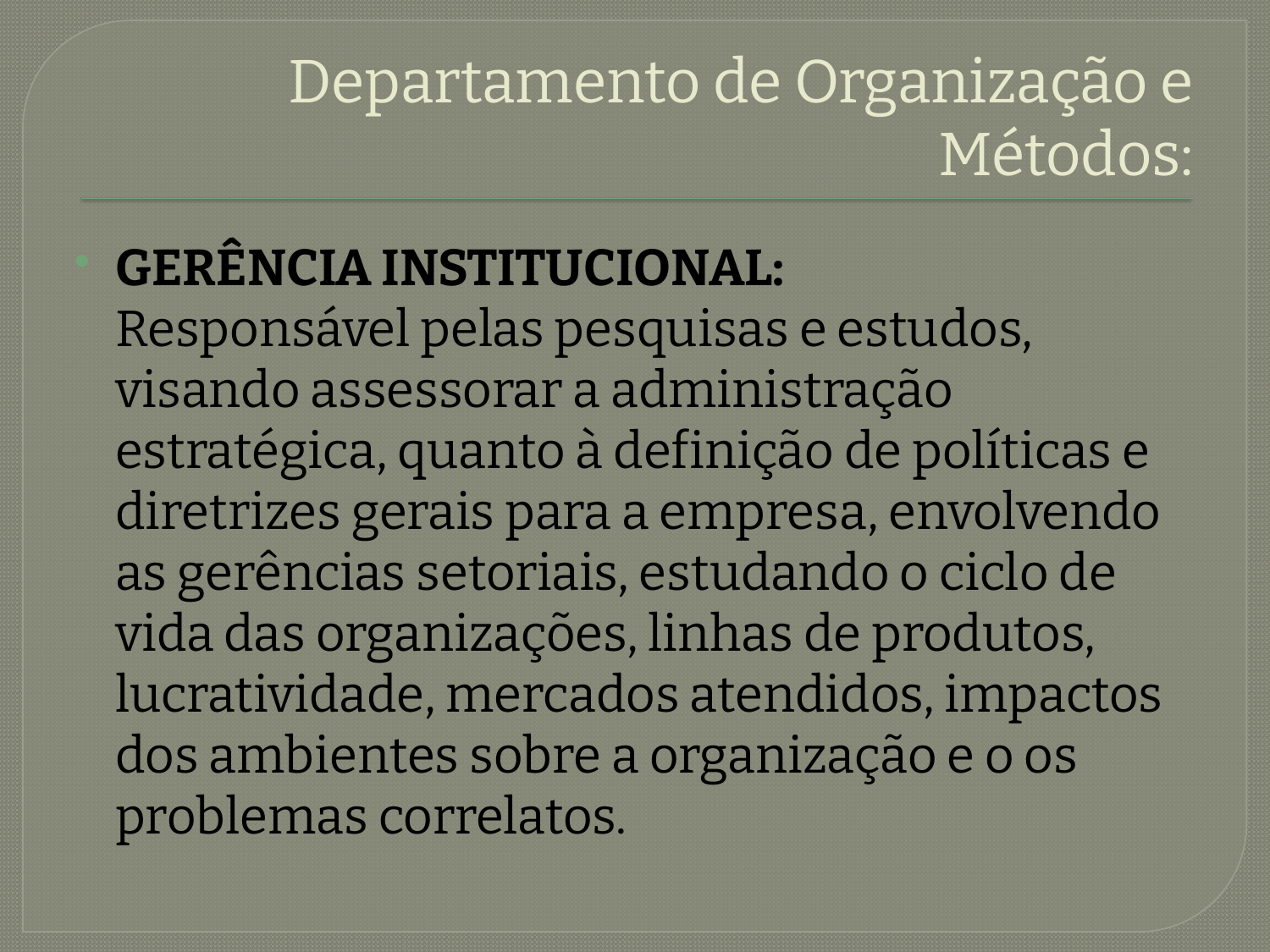

# Departamento de Organização e Métodos:
GERÊNCIA INSTITUCIONAL:
	Responsável pelas pesquisas e estudos, visando assessorar a administração estratégica, quanto à definição de políticas e diretrizes gerais para a empresa, envolvendo as gerências setoriais, estudando o ciclo de vida das organizações, linhas de produtos, lucratividade, mercados atendidos, impactos dos ambientes sobre a organização e o os problemas correlatos.